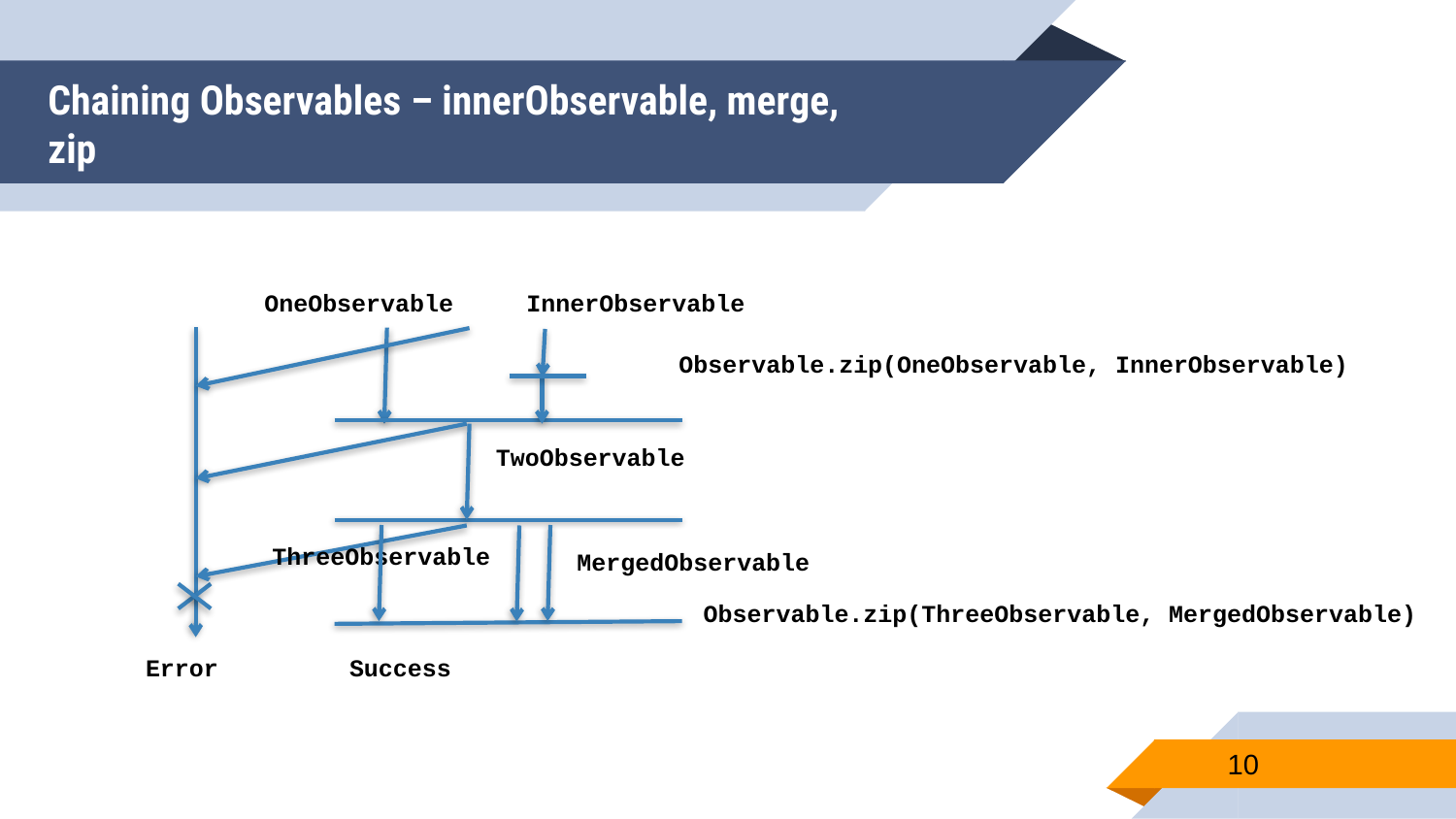

# Chaining Observables – innerObservable, merge, zip
OneObservable
InnerObservable
Observable.zip(OneObservable, InnerObservable)
TwoObservable
ThreeObservable
MergedObservable
Observable.zip(ThreeObservable, MergedObservable)
Error
Success
10